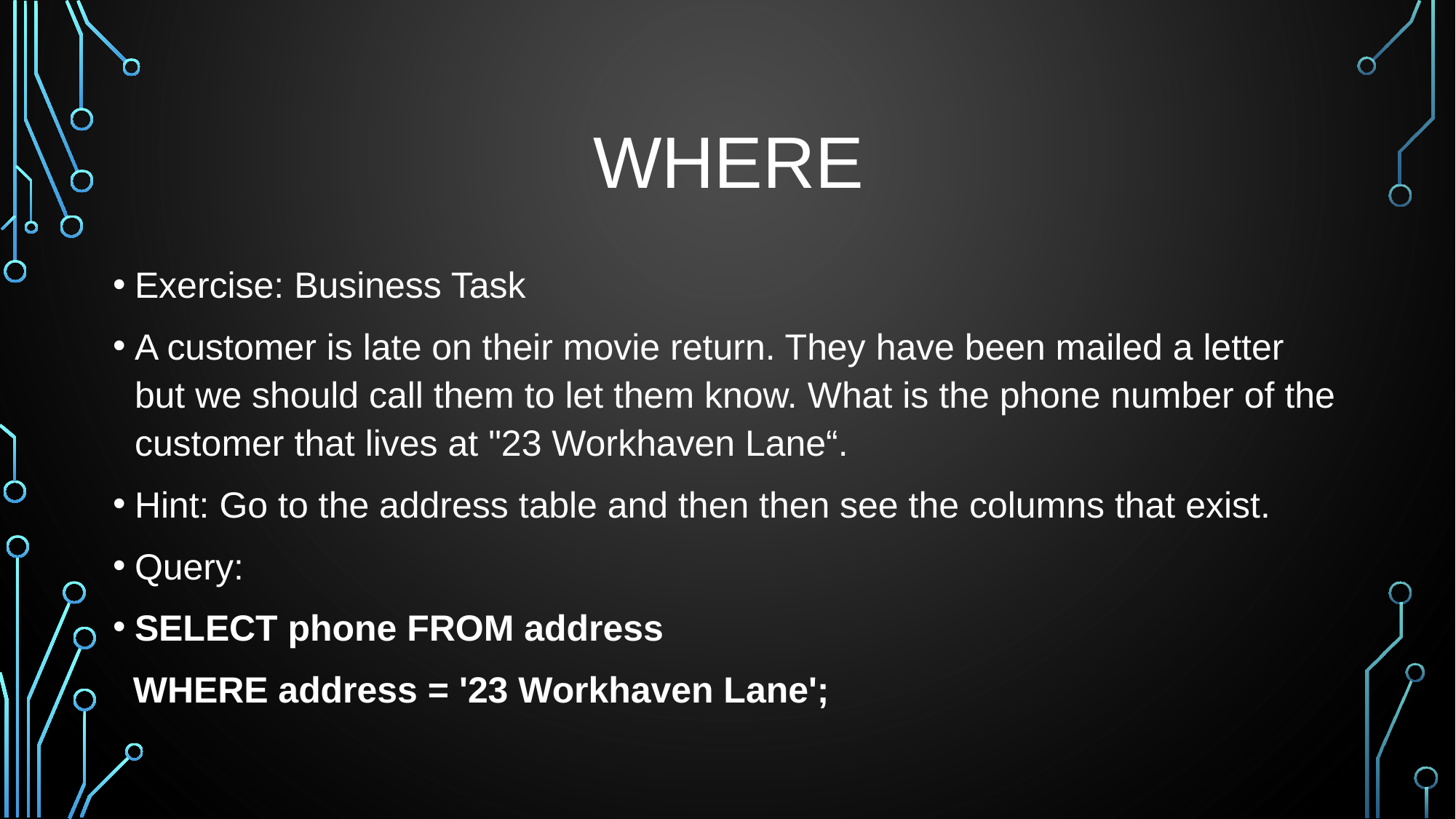

# WHERE
Exercise: Business Task
A customer is late on their movie return. They have been mailed a letter but we should call them to let them know. What is the phone number of the customer that lives at "23 Workhaven Lane“.
Hint: Go to the address table and then then see the columns that exist.
Query:
SELECT phone FROM address
  WHERE address = '23 Workhaven Lane';